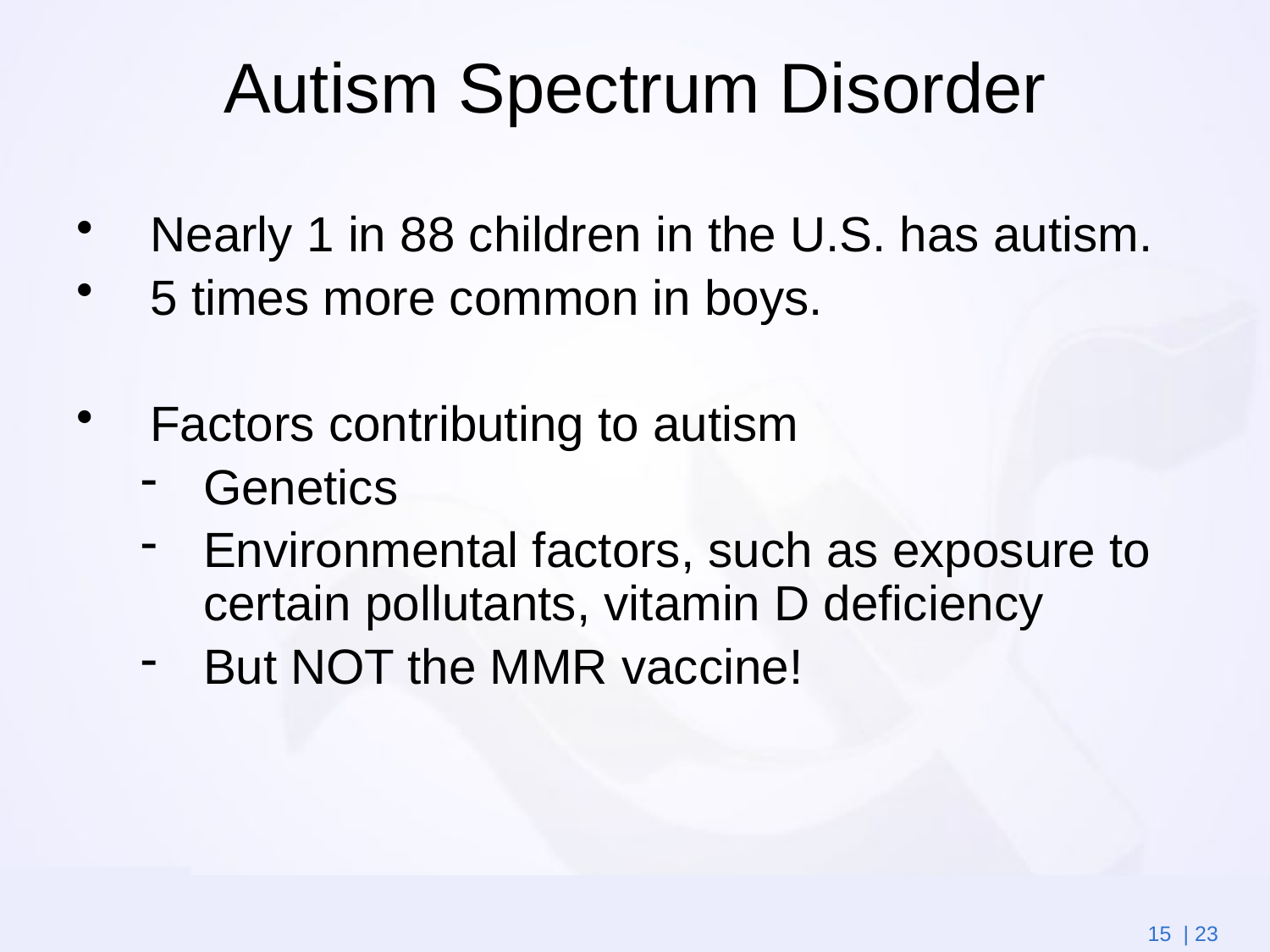

# Autism Spectrum Disorder
Nearly 1 in 88 children in the U.S. has autism.
5 times more common in boys.

Factors contributing to autism
Genetics
Environmental factors, such as exposure to certain pollutants, vitamin D deficiency
But NOT the MMR vaccine!